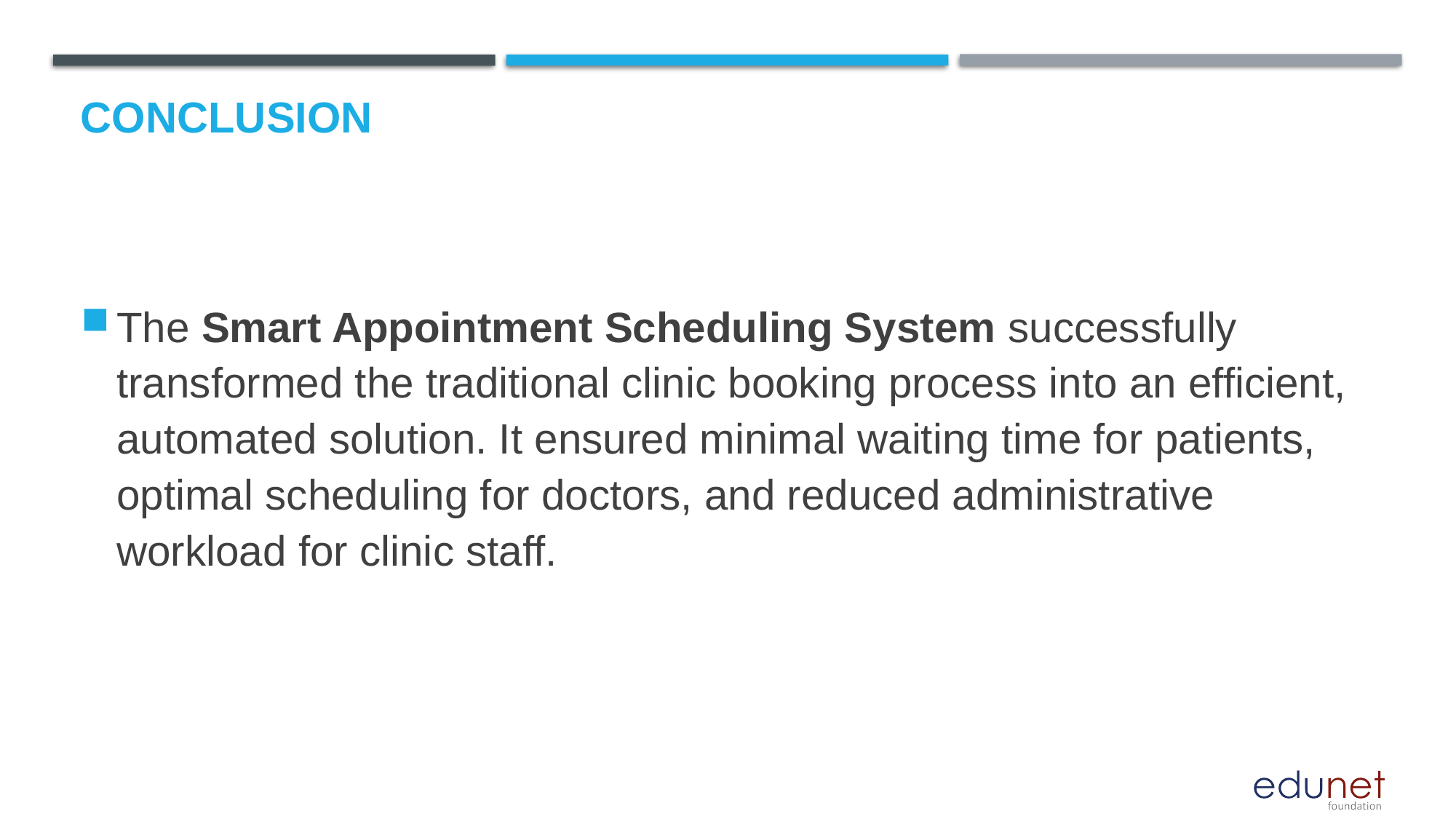

# Conclusion
The Smart Appointment Scheduling System successfully transformed the traditional clinic booking process into an efficient, automated solution. It ensured minimal waiting time for patients, optimal scheduling for doctors, and reduced administrative workload for clinic staff.